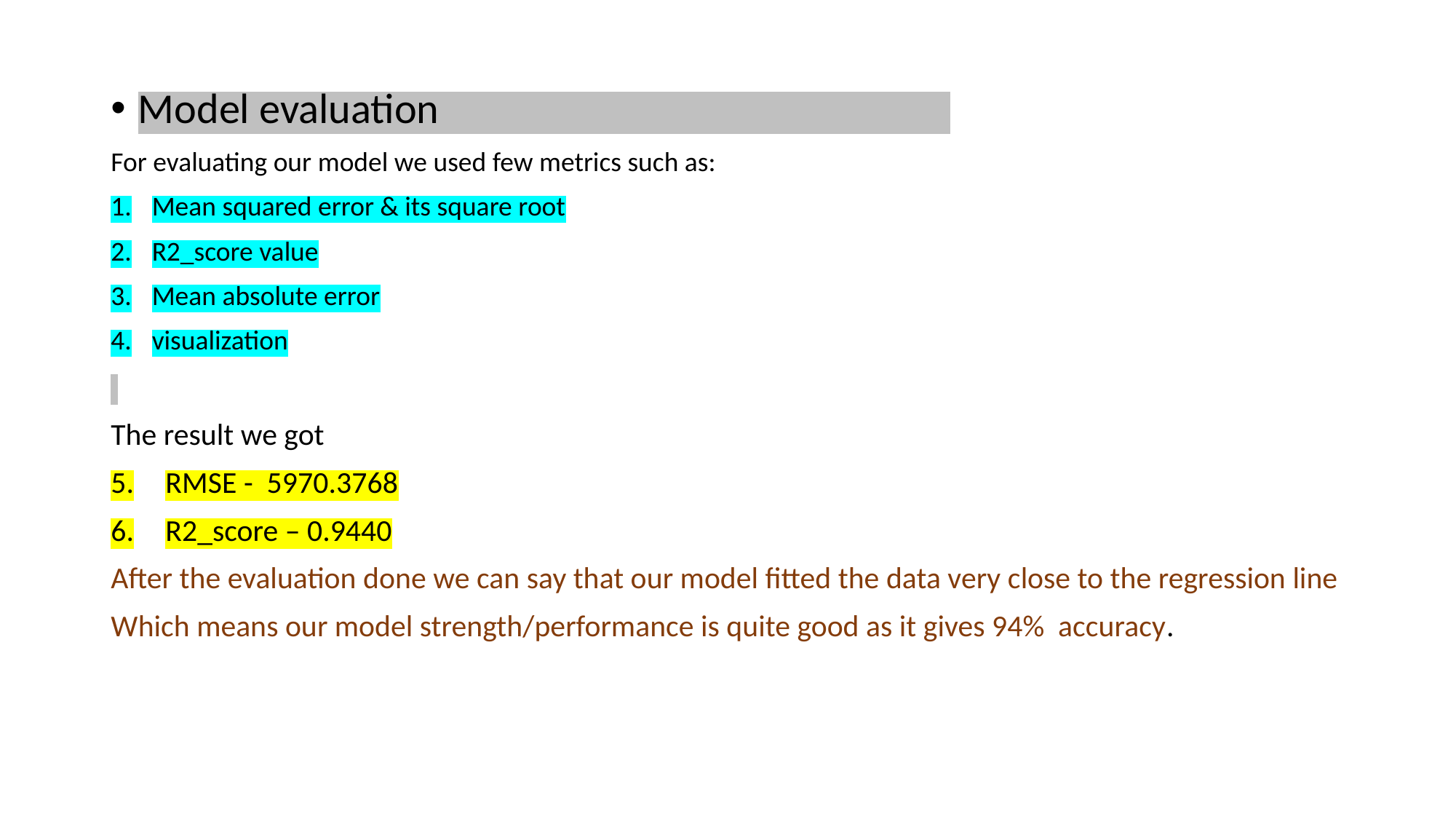

Model evaluation
For evaluating our model we used few metrics such as:
Mean squared error & its square root
R2_score value
Mean absolute error
visualization

The result we got
RMSE -  5970.3768
R2_score – 0.9440
After the evaluation done we can say that our model fitted the data very close to the regression line
Which means our model strength/performance is quite good as it gives 94%  accuracy.